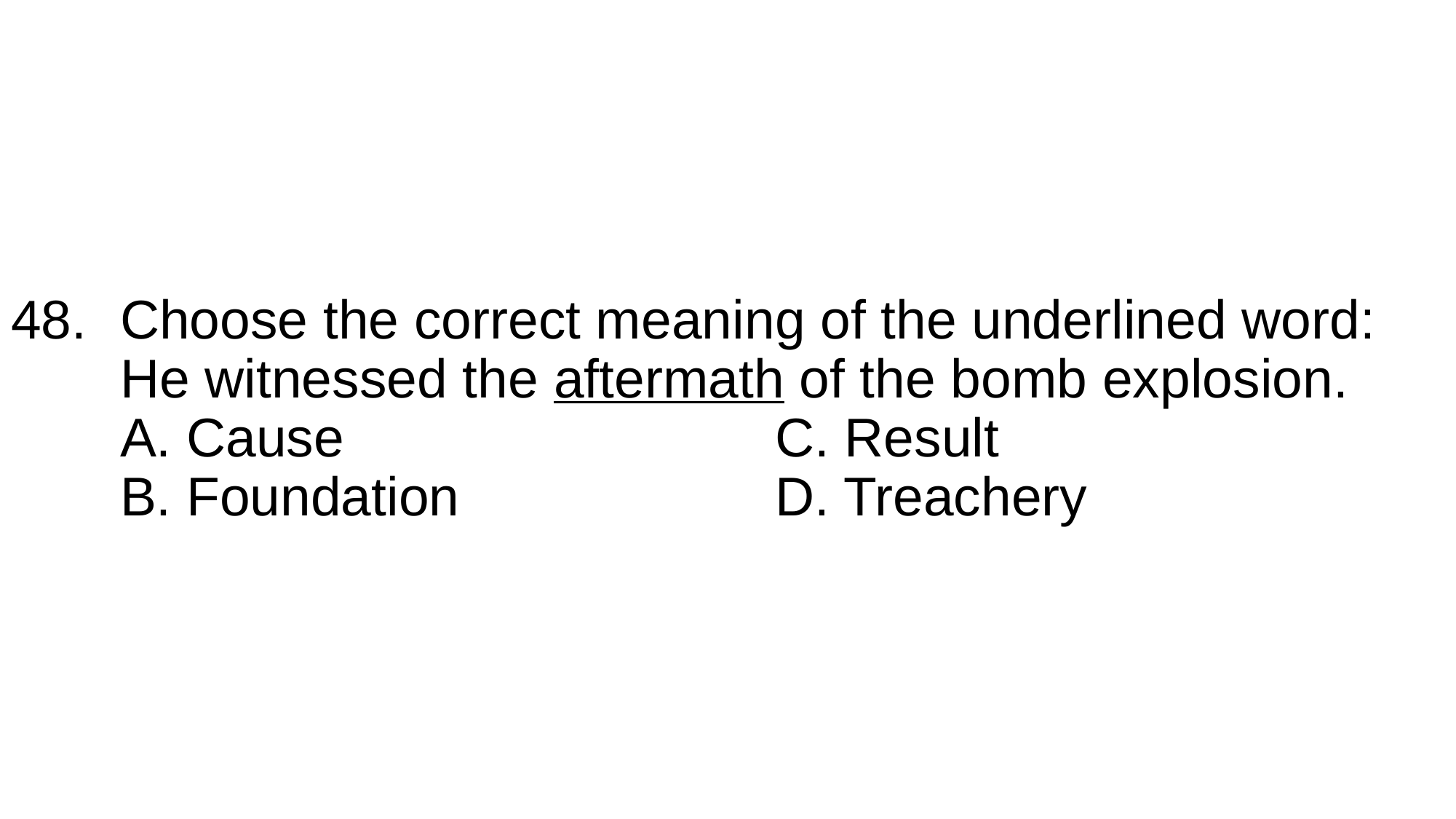

# 48. 	Choose the correct meaning of the underlined word: He witnessed the aftermath of the bomb explosion. A. Cause				C. Result B. Foundation			D. Treachery